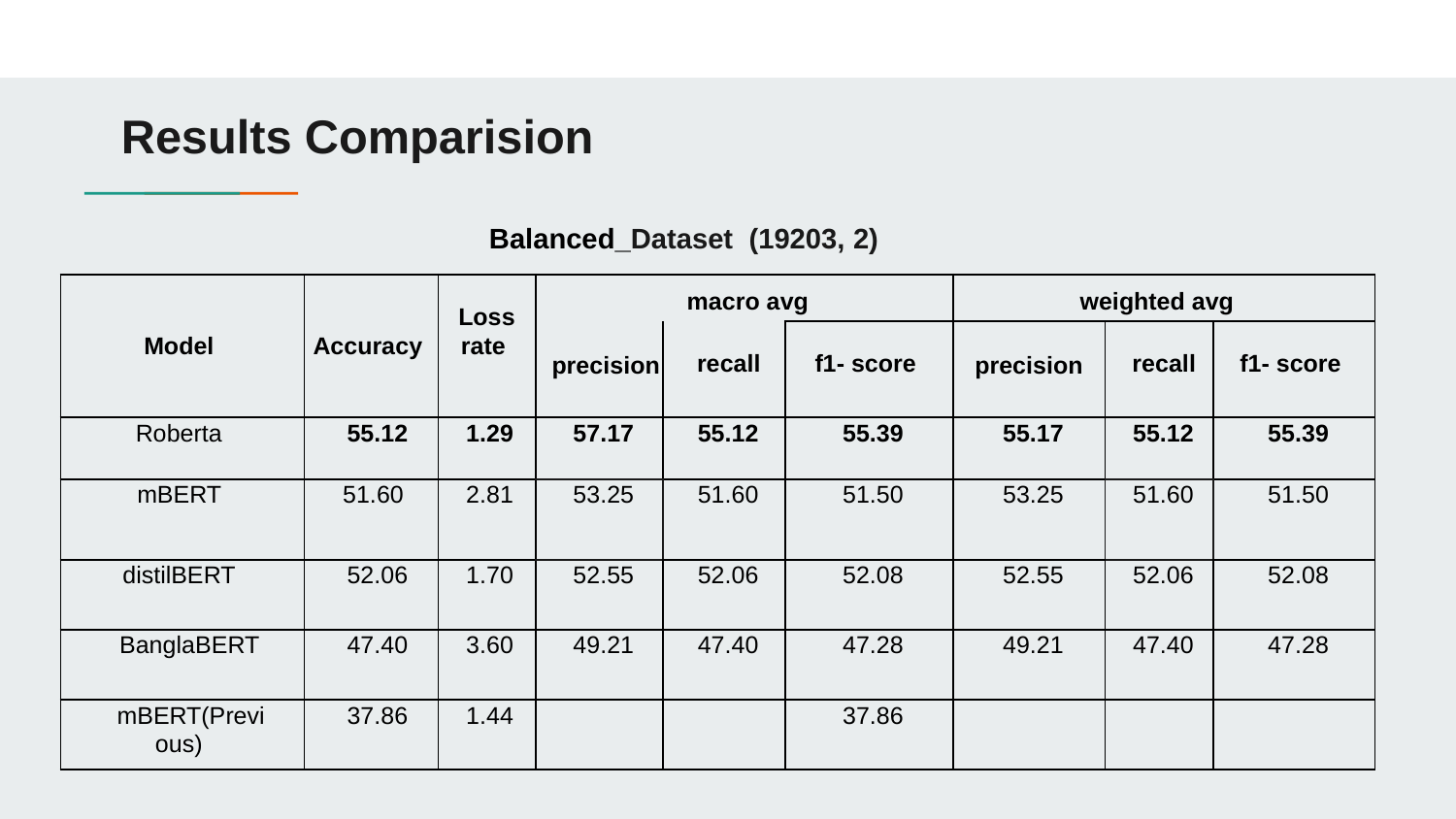

# Results Comparision
Balanced_Dataset  (19203, 2)

| Model | Accuracy | Loss rate | macro avg |  |  | weighted avg |  |  |
| --- | --- | --- | --- | --- | --- | --- | --- | --- |
|  |  |  | precision | recall | f1- score | precision | recall | f1- score |
| Roberta | 55.12 | 1.29 | 57.17 | 55.12 | 55.39 | 55.17 | 55.12 | 55.39 |
| mBERT | 51.60 | 2.81 | 53.25 | 51.60 | 51.50 | 53.25 | 51.60 | 51.50 |
| distilBERT | 52.06 | 1.70 | 52.55 | 52.06 | 52.08 | 52.55 | 52.06 | 52.08 |
| BanglaBERT | 47.40 | 3.60 | 49.21 | 47.40 | 47.28 | 49.21 | 47.40 | 47.28 |
| mBERT(Previ ous) | 37.86 | 1.44 |  |  | 37.86 |  |  |  |